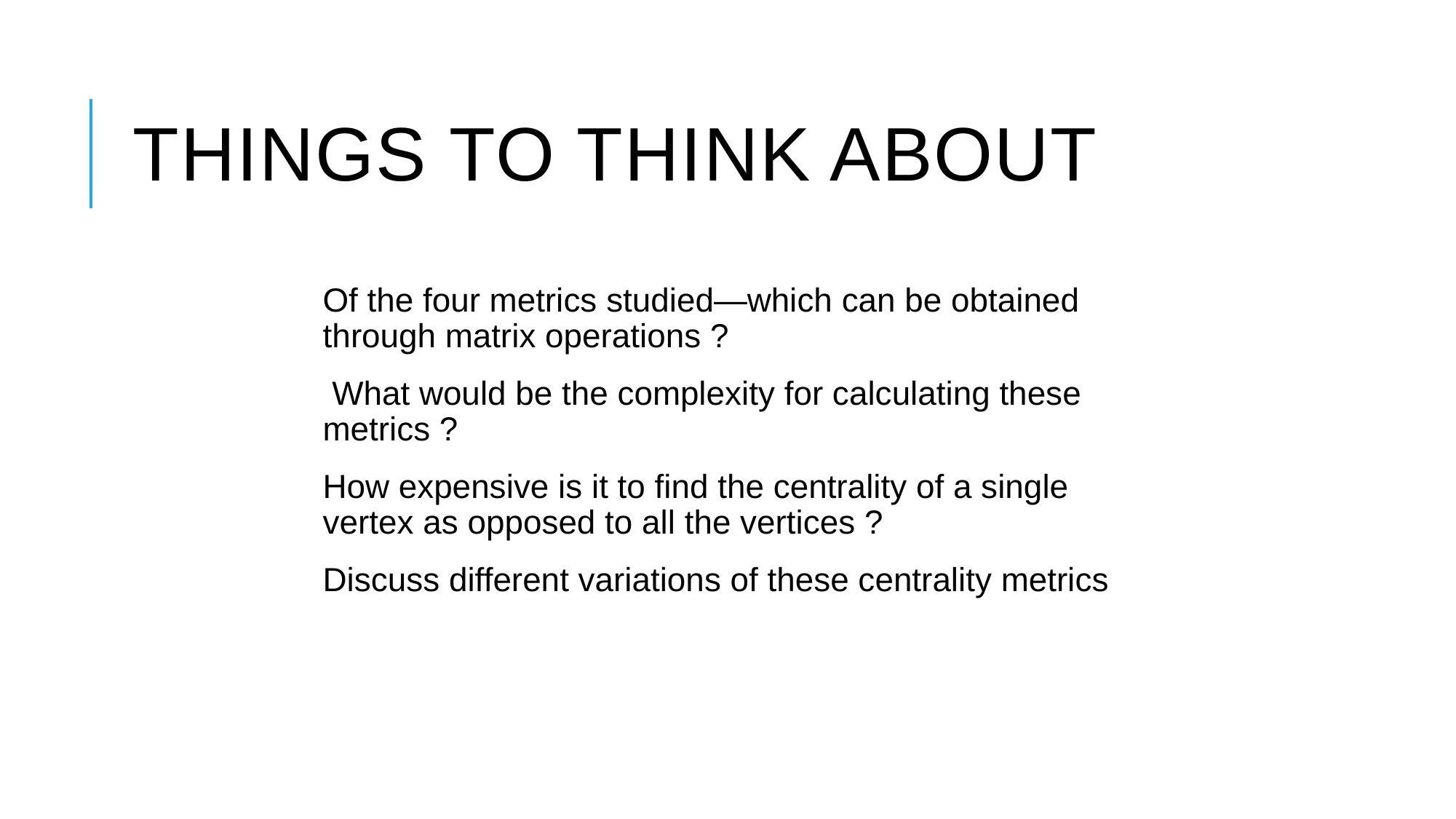

# Things to think about
Of the four metrics studied—which can be obtained through matrix operations ?
 What would be the complexity for calculating these metrics ?
How expensive is it to find the centrality of a single vertex as opposed to all the vertices ?
Discuss different variations of these centrality metrics